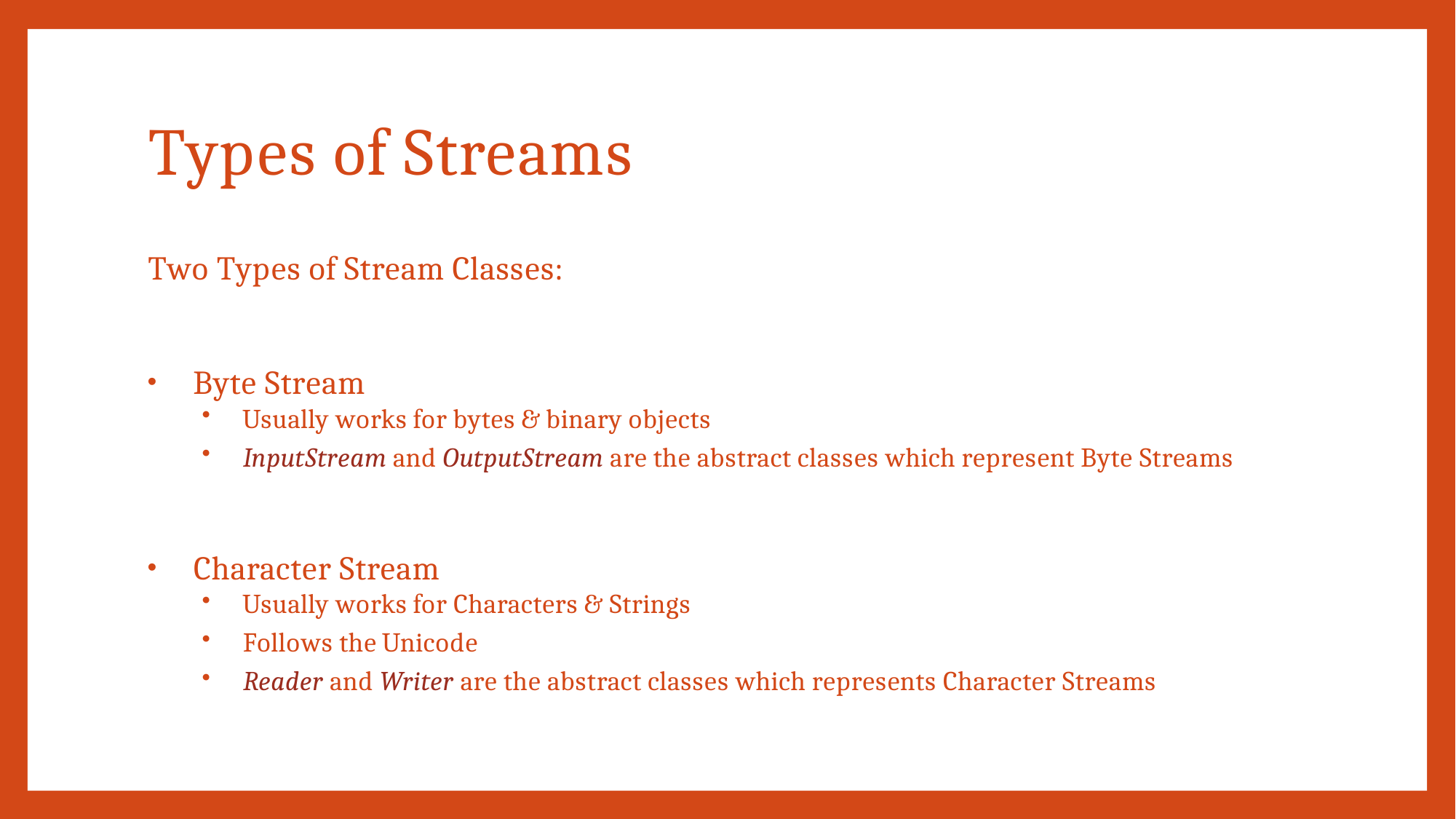

# Types of Streams
Two Types of Stream Classes:

Byte Stream
Usually works for bytes & binary objects
InputStream and OutputStream are the abstract classes which represent Byte Streams

Character Stream
Usually works for Characters & Strings
Follows the Unicode
Reader and Writer are the abstract classes which represents Character Streams
CONFIDENTIAL© Copyright 2008 Tech Mahindra Limited
6